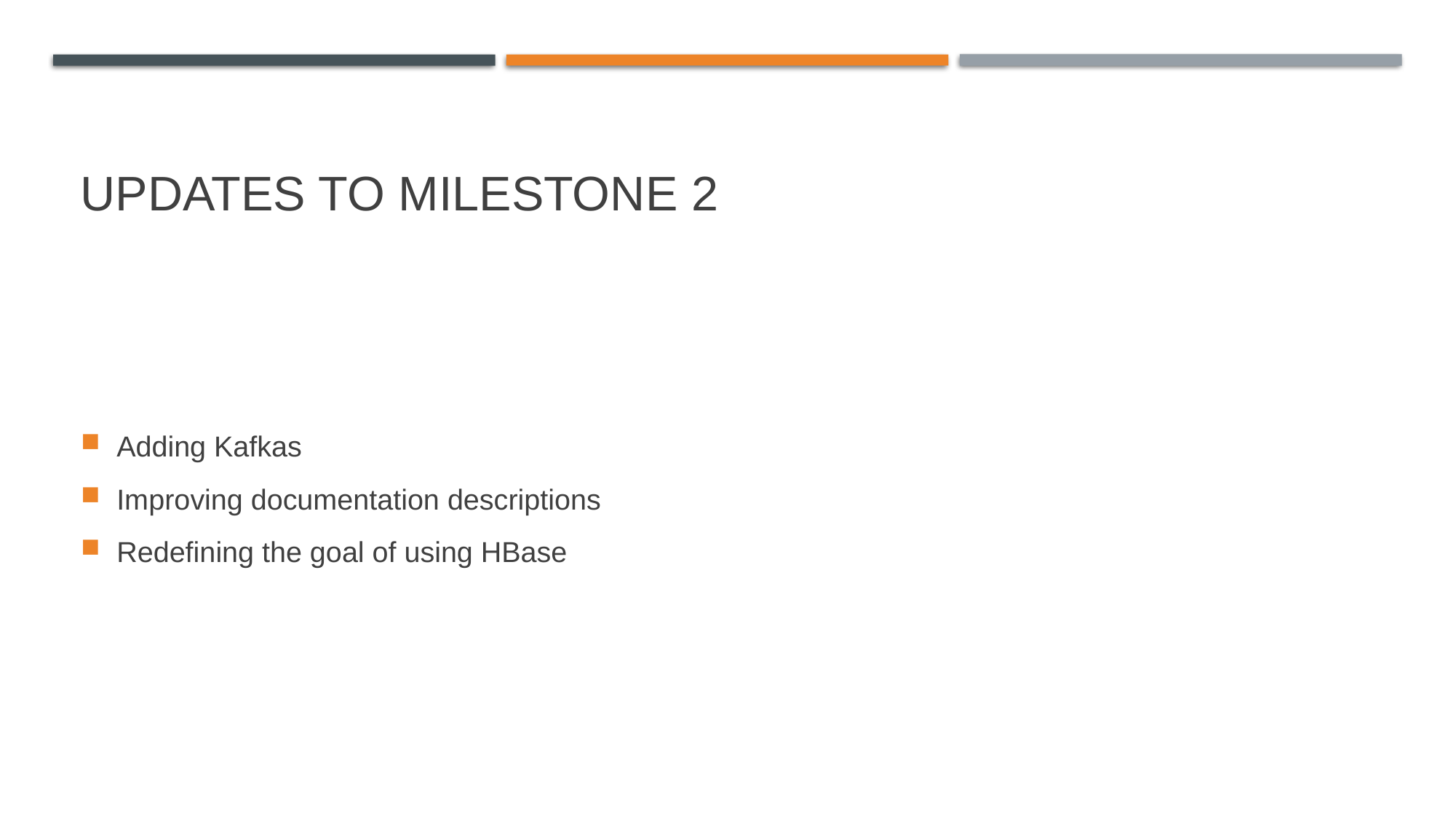

# Updates to milestone 2
Adding Kafkas
Improving documentation descriptions
Redefining the goal of using HBase